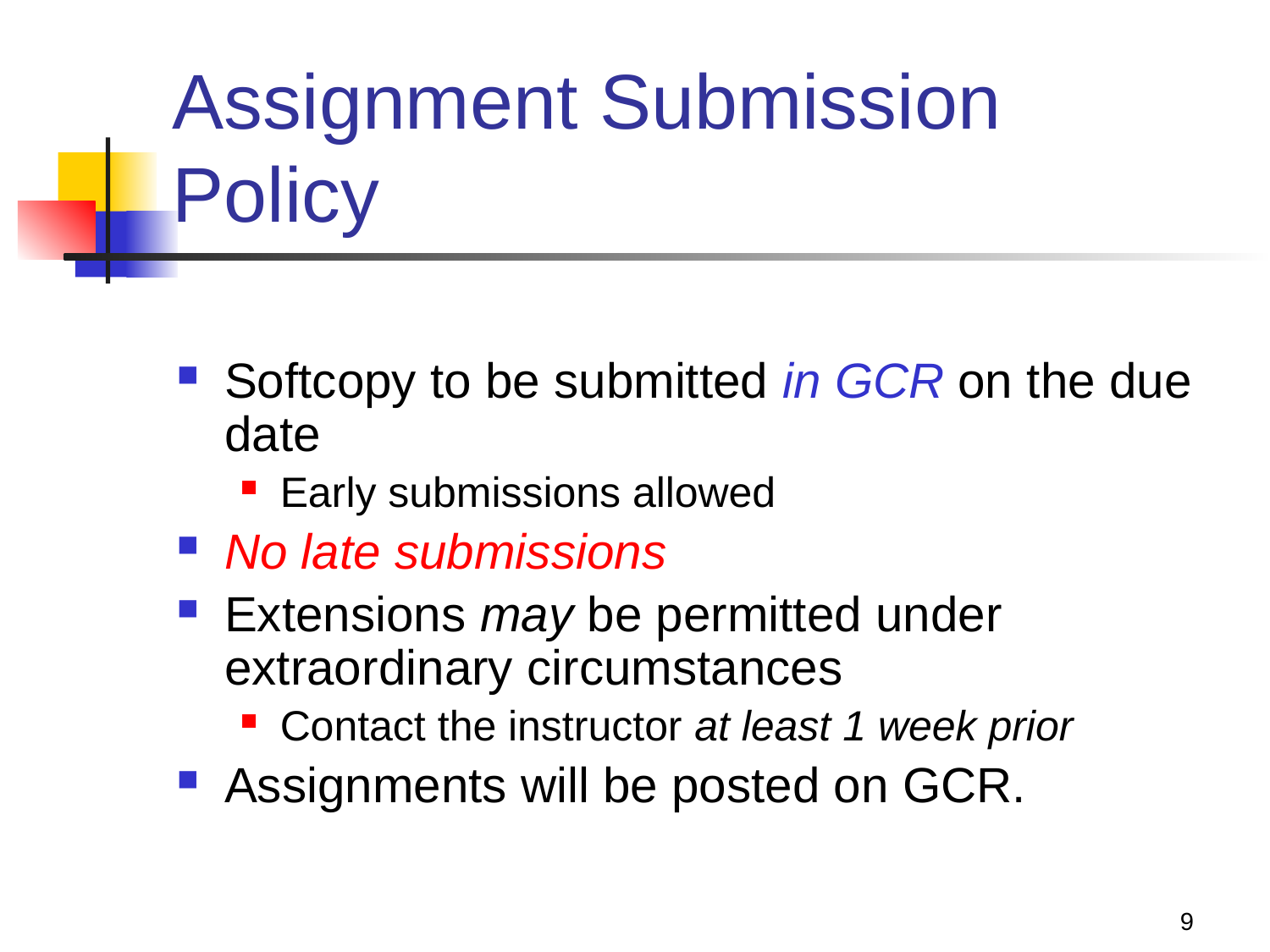

# Assignment Submission Policy

Softcopy to be submitted in GCR on the due date
Early submissions allowed
No late submissions
Extensions may be permitted under extraordinary circumstances
Contact the instructor at least 1 week prior
Assignments will be posted on GCR.
9